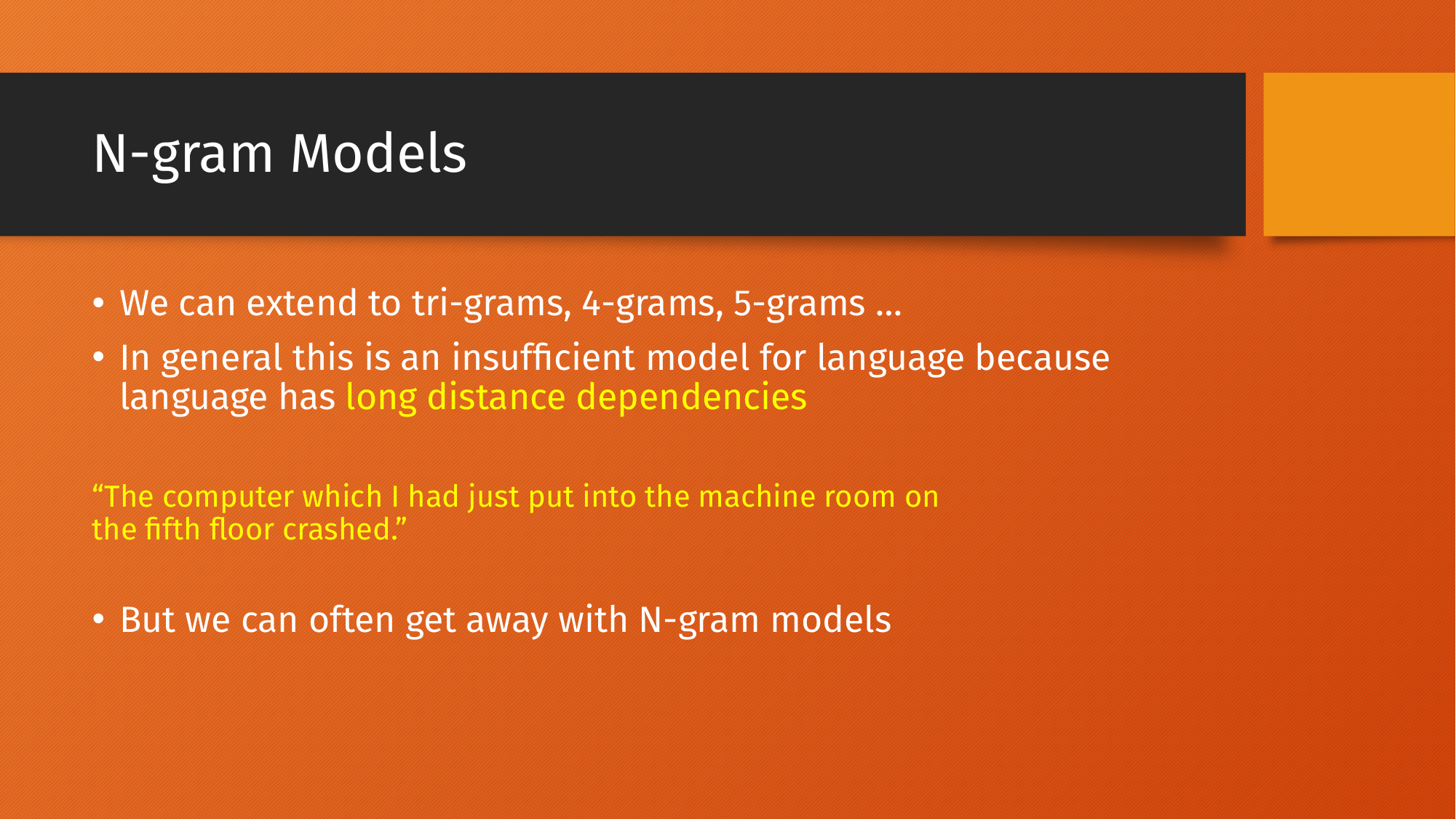

# N-gram Models
We can extend to tri-grams, 4-grams, 5-grams …
In general this is an insufficient model for language because language has long distance dependencies

“The computer which I had just put into the machine room on
the fifth floor crashed.”
But we can often get away with N-gram models